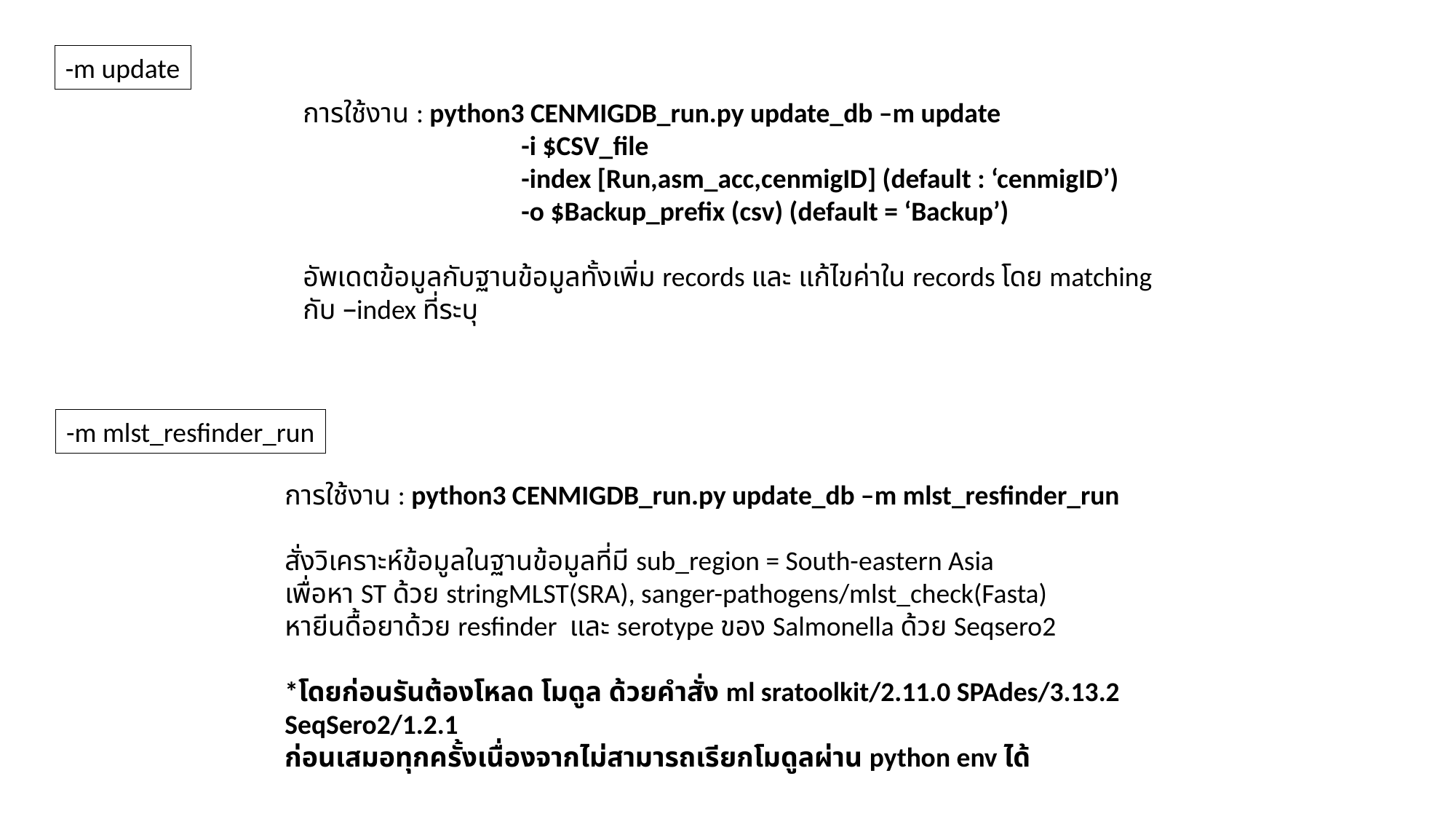

-m update
การใช้งาน : python3 CENMIGDB_run.py update_db –m update
		-i $CSV_file
		-index [Run,asm_acc,cenmigID] (default : ‘cenmigID’)
		-o $Backup_prefix (csv) (default = ‘Backup’)

อัพเดตข้อมูลกับฐานข้อมูลทั้งเพิ่ม records และ แก้ไขค่าใน records โดย matching กับ –index ที่ระบุ

-m mlst_resfinder_run
การใช้งาน : python3 CENMIGDB_run.py update_db –m mlst_resfinder_run
สั่งวิเคราะห์ข้อมูลในฐานข้อมูลที่มี sub_region = South-eastern Asia
เพื่อหา ST ด้วย stringMLST(SRA), sanger-pathogens/mlst_check(Fasta)
หายีนดื้อยาด้วย resfinder  และ serotype ของ Salmonella ด้วย Seqsero2

*โดยก่อนรันต้องโหลด โมดูล ด้วยคำสั่ง ml sratoolkit/2.11.0 SPAdes/3.13.2 SeqSero2/1.2.1
ก่อนเสมอทุกครั้งเนื่องจากไม่สามารถเรียกโมดูลผ่าน python env ได้